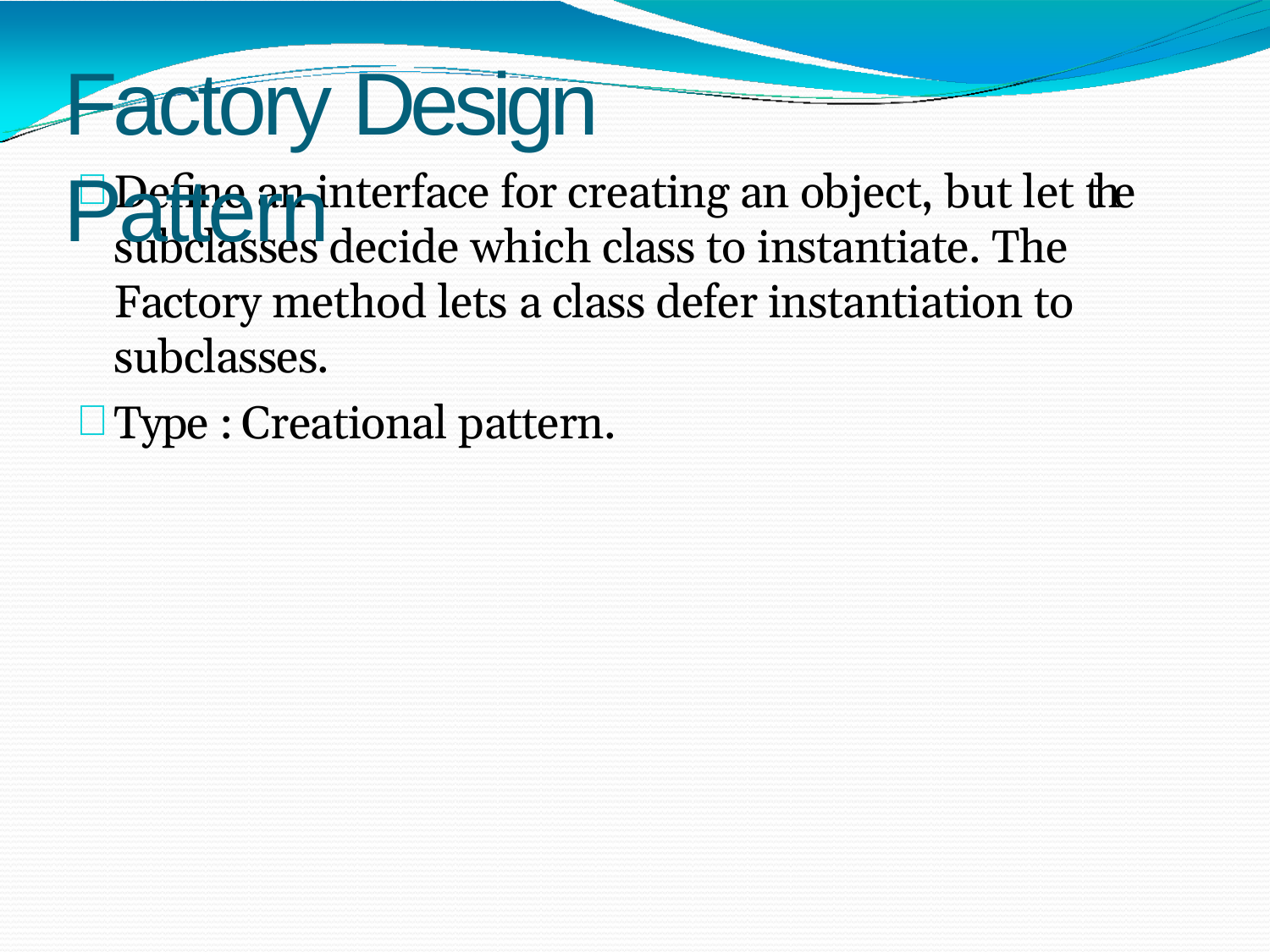

# Factory Design Pattern
Define an interface for creating an object, but let the  subclasses decide which class to instantiate. The  Factory method lets a class defer instantiation to  subclasses.
Type : Creational pattern.